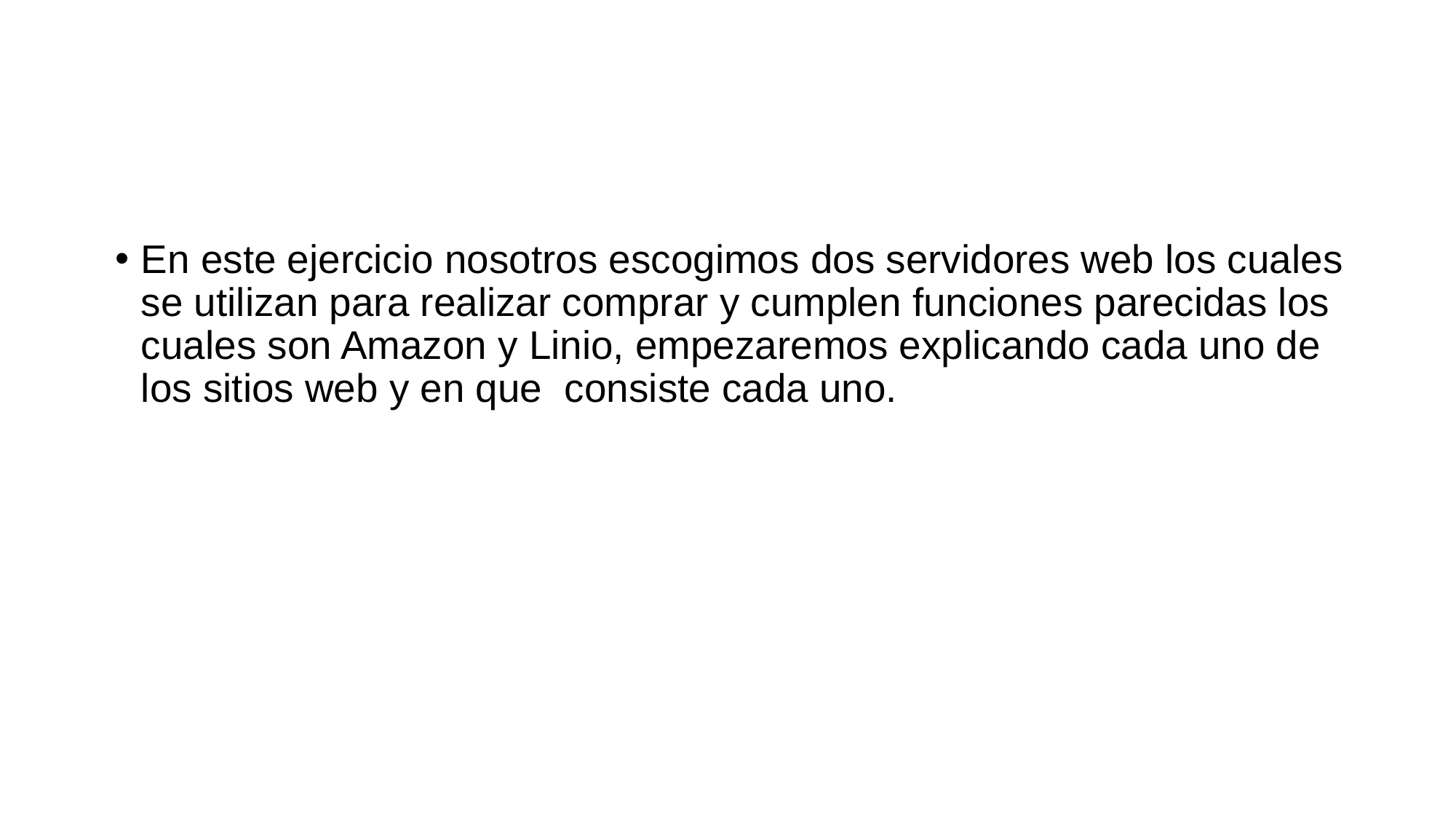

En este ejercicio nosotros escogimos dos servidores web los cuales se utilizan para realizar comprar y cumplen funciones parecidas los cuales son Amazon y Linio, empezaremos explicando cada uno de los sitios web y en que  consiste cada uno.